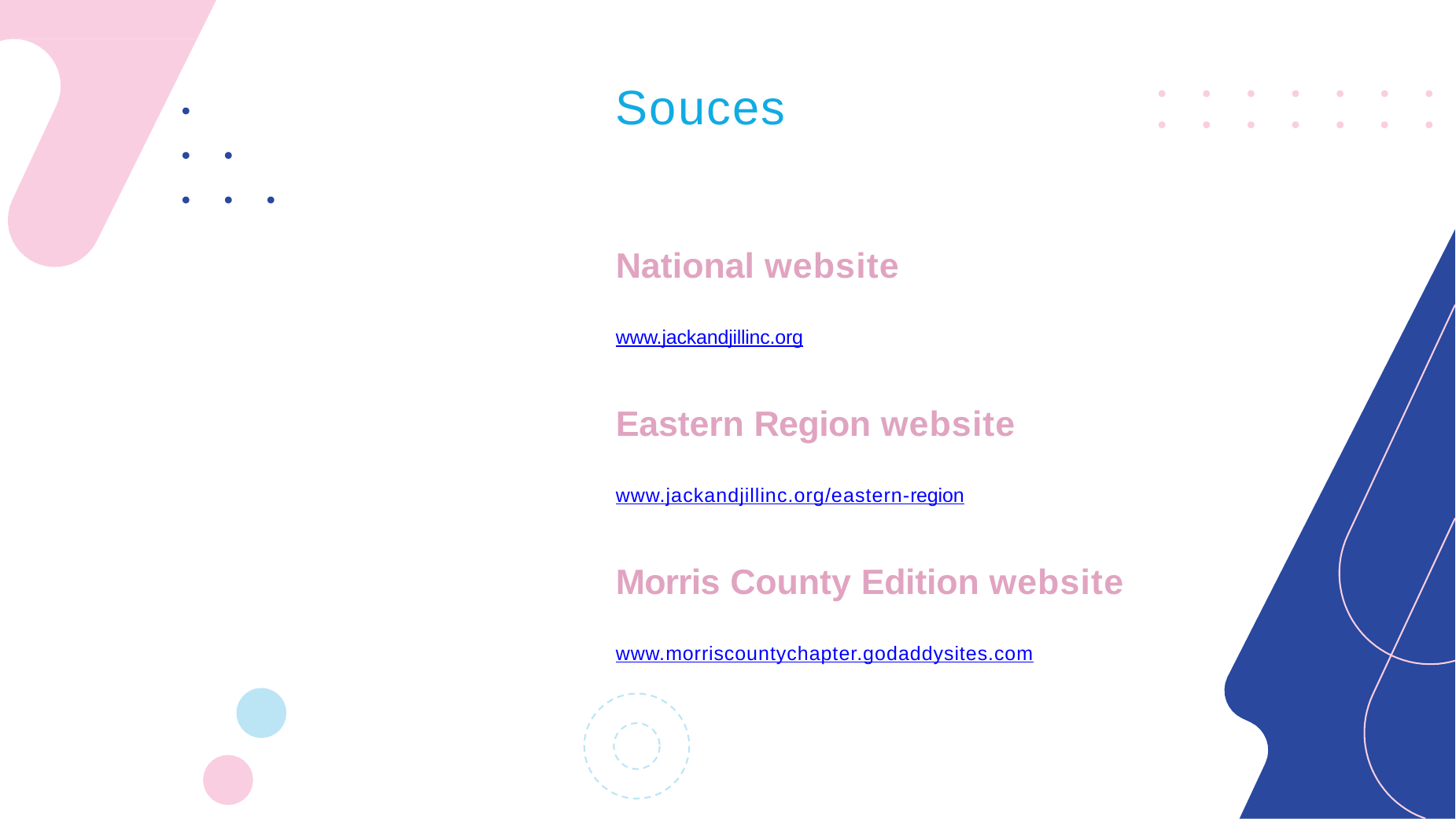

# Souces

National website
www.jackandjillinc.org

Eastern Region website
www.jackandjillinc.org/eastern-region

Morris County Edition website
www.morriscountychapter.godaddysites.com